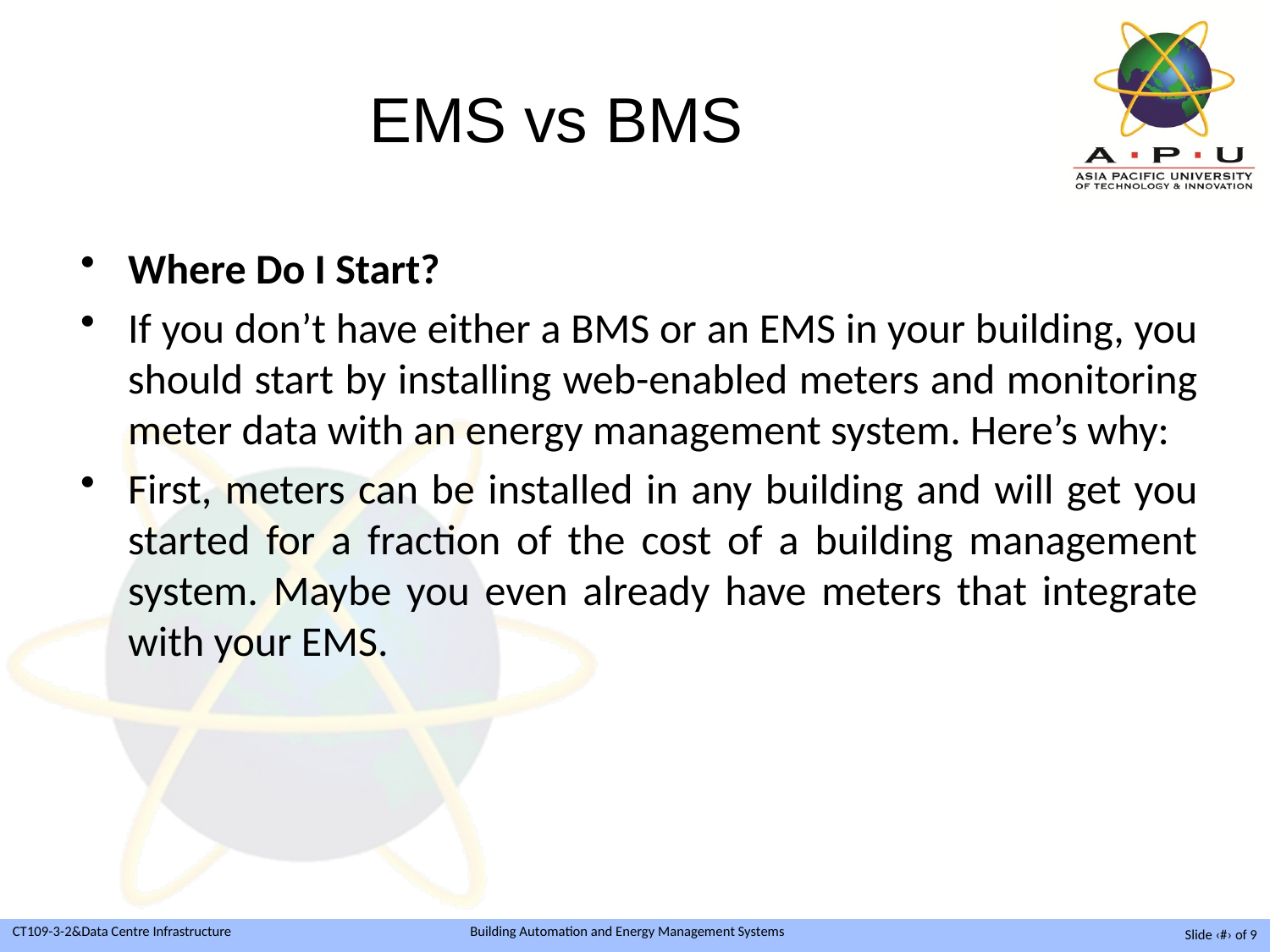

# EMS vs BMS
Where Do I Start?
If you don’t have either a BMS or an EMS in your building, you should start by installing web-enabled meters and monitoring meter data with an energy management system. Here’s why:
First, meters can be installed in any building and will get you started for a fraction of the cost of a building management system. Maybe you even already have meters that integrate with your EMS.

Slide ‹#› of 9